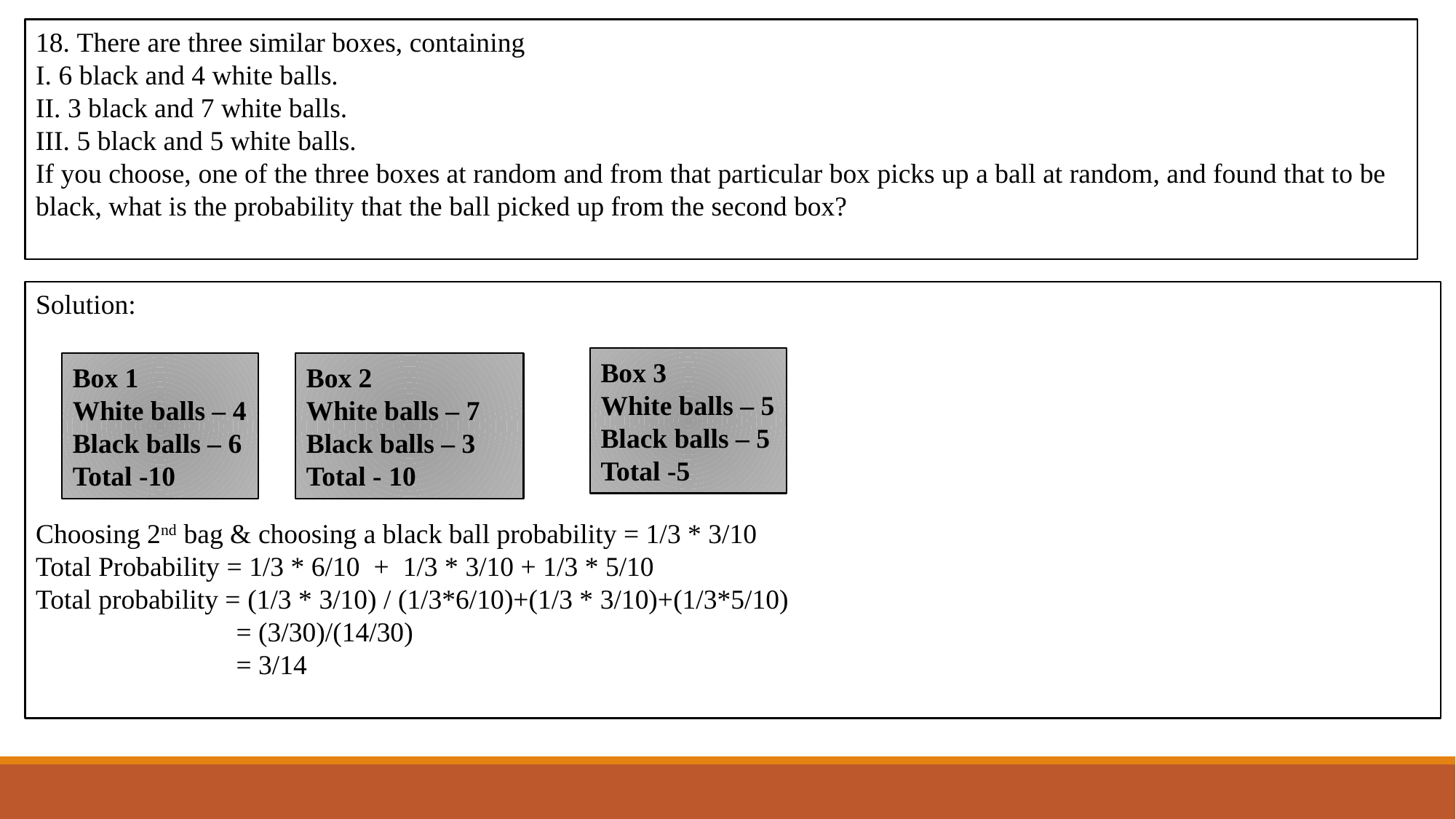

18. There are three similar boxes, containing
I. 6 black and 4 white balls.
II. 3 black and 7 white balls.
III. 5 black and 5 white balls.
If you choose, one of the three boxes at random and from that particular box picks up a ball at random, and found that to be
black, what is the probability that the ball picked up from the second box?

Solution:

Choosing 2nd bag & choosing a black ball probability = 1/3 * 3/10
Total Probability = 1/3 * 6/10  +  1/3 * 3/10 + 1/3 * 5/10
Total probability = (1/3 * 3/10) / (1/3*6/10)+(1/3 * 3/10)+(1/3*5/10)
                             = (3/30)/(14/30)
                             = 3/14

Box 3
White balls – 5
Black balls – 5
Total -5
Box 1
White balls – 4
Black balls – 6
Total -10

Box 2
White balls – 7
Black balls – 3
Total - 10